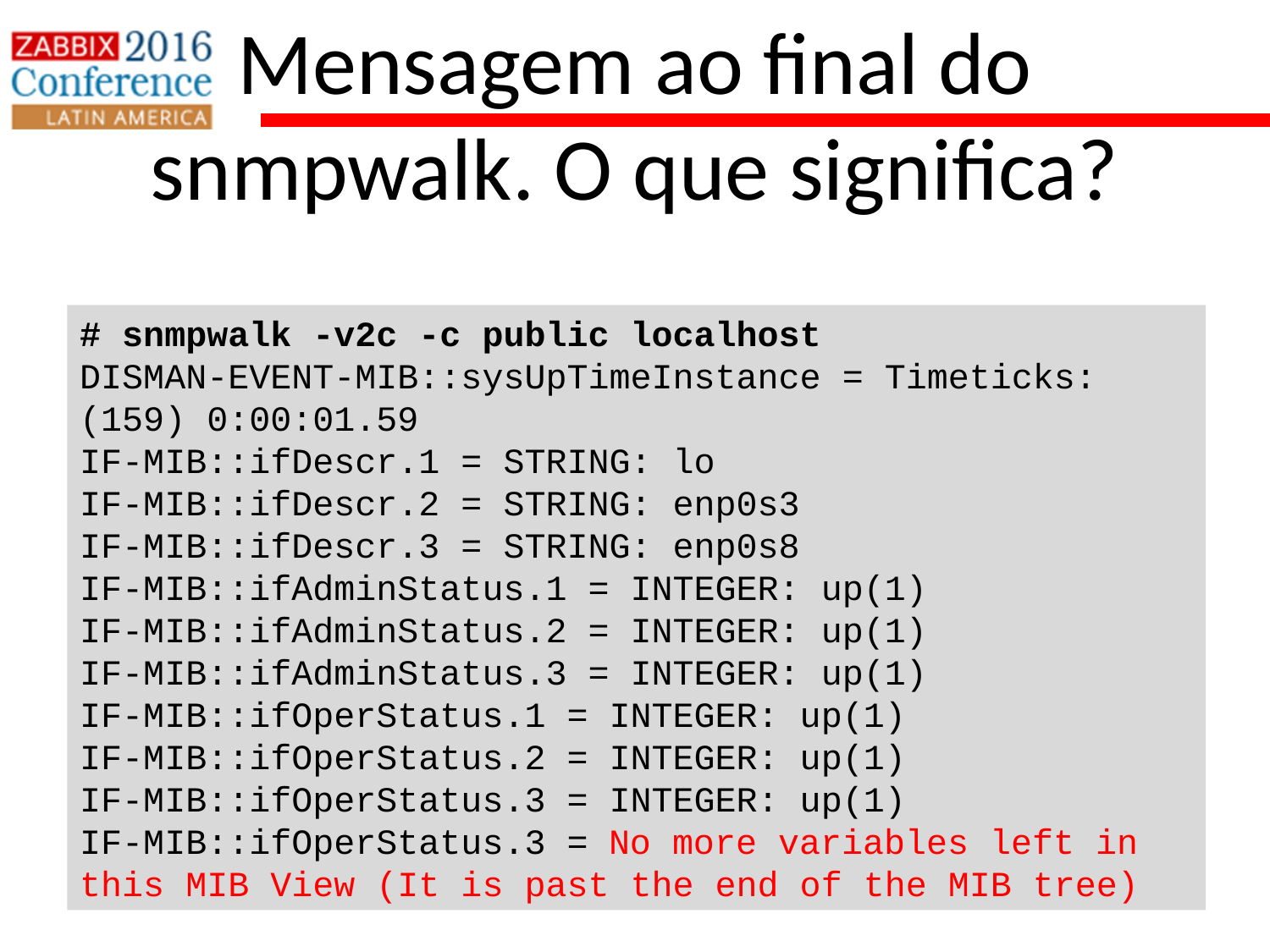

Mensagem ao final do
snmpwalk. O que significa?
# snmpwalk -v2c -c public localhost
DISMAN-EVENT-MIB::sysUpTimeInstance = Timeticks: (159) 0:00:01.59
IF-MIB::ifDescr.1 = STRING: lo
IF-MIB::ifDescr.2 = STRING: enp0s3
IF-MIB::ifDescr.3 = STRING: enp0s8
IF-MIB::ifAdminStatus.1 = INTEGER: up(1)
IF-MIB::ifAdminStatus.2 = INTEGER: up(1)
IF-MIB::ifAdminStatus.3 = INTEGER: up(1)
IF-MIB::ifOperStatus.1 = INTEGER: up(1)
IF-MIB::ifOperStatus.2 = INTEGER: up(1)
IF-MIB::ifOperStatus.3 = INTEGER: up(1)
IF-MIB::ifOperStatus.3 = No more variables left in this MIB View (It is past the end of the MIB tree)